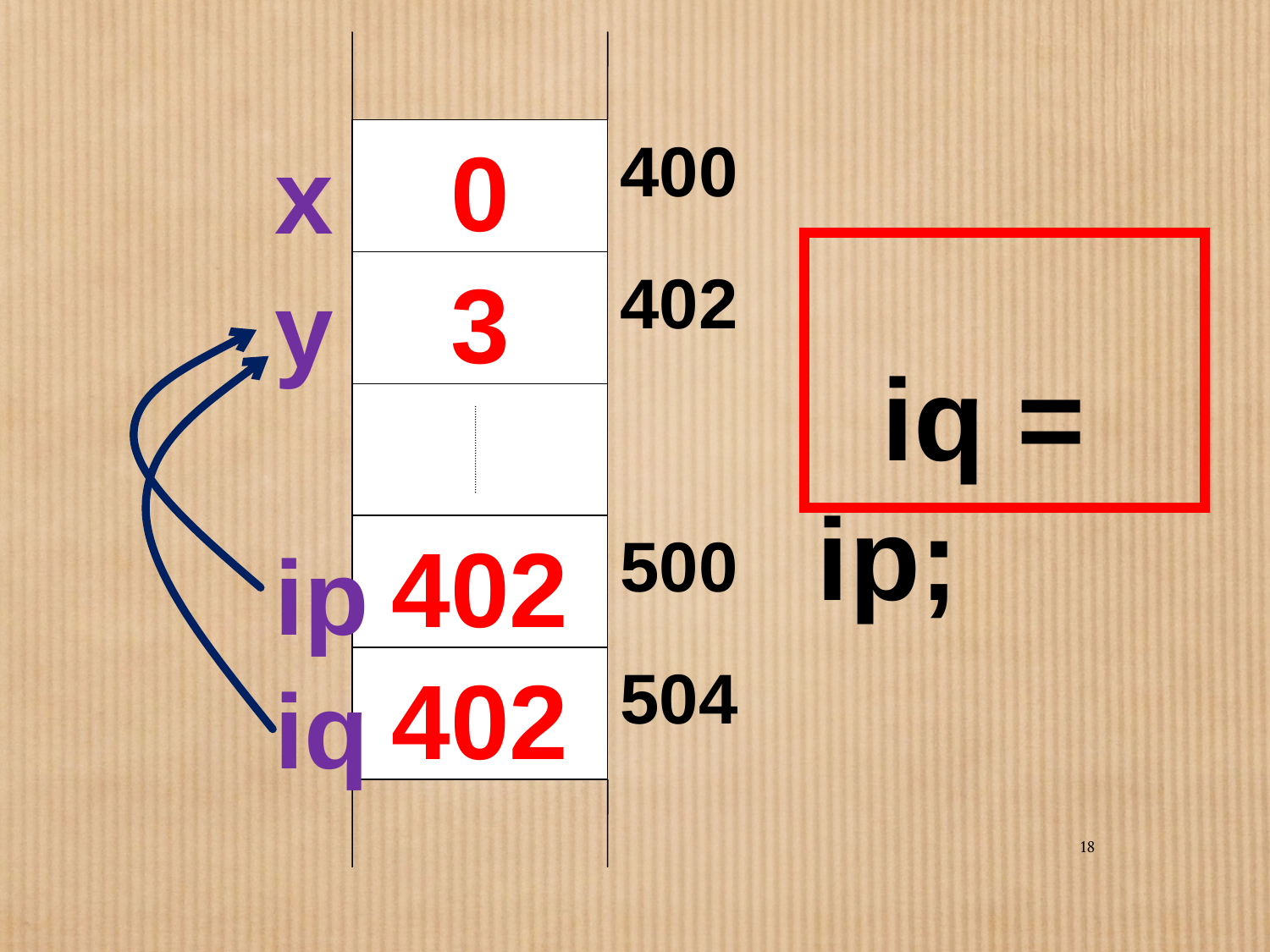

0
400
x

3
402
y

  iq =  ip;

402
500
ip
402

504
iq

18